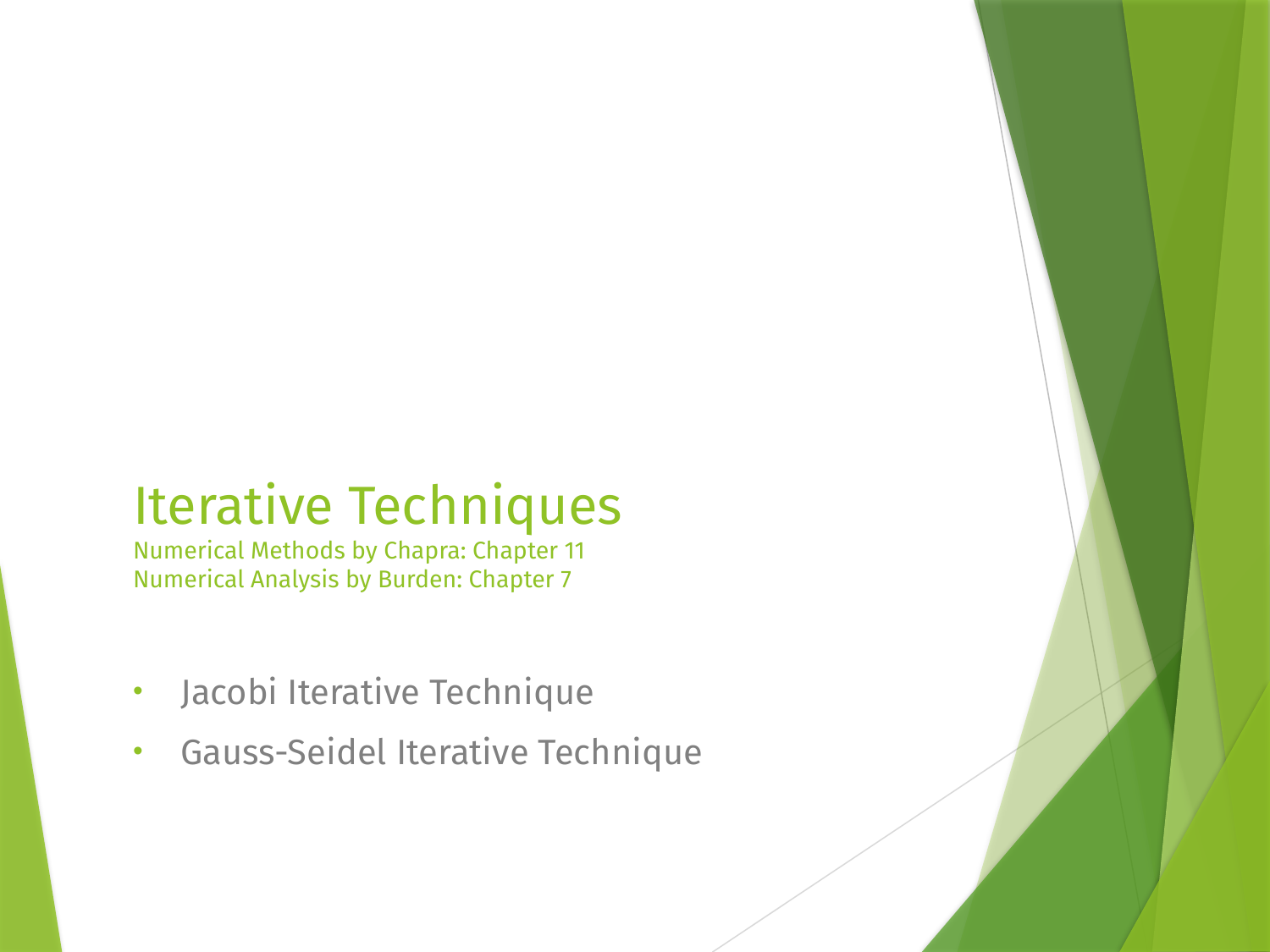

# Iterative Techniques Numerical Methods by Chapra: Chapter 11 Numerical Analysis by Burden: Chapter 7
Jacobi Iterative Technique
Gauss-Seidel Iterative Technique